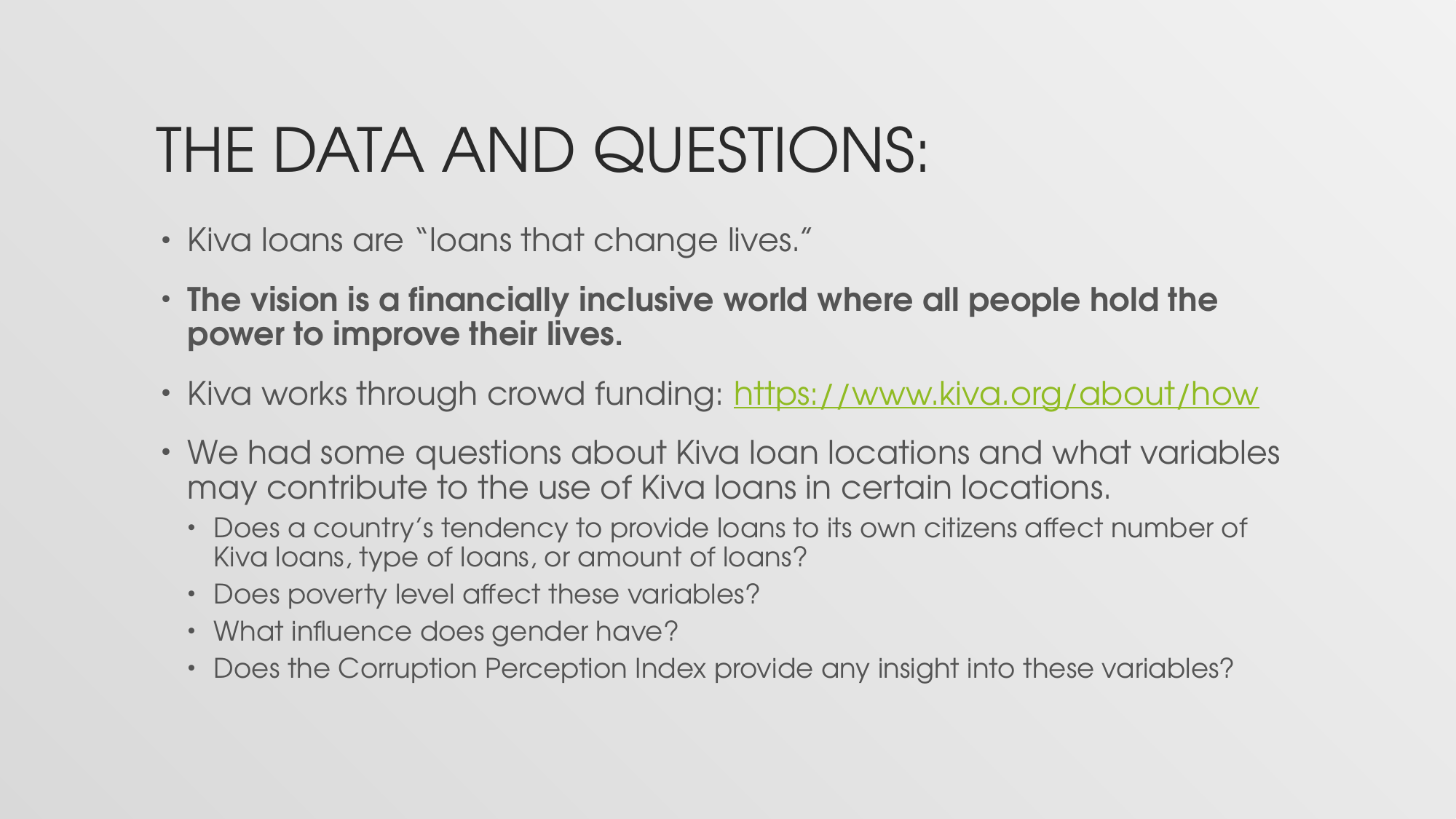

# The Data and Questions:
Kiva loans are “loans that change lives.”
The vision is a financially inclusive world where all people hold the power to improve their lives.
Kiva works through crowd funding: https://www.kiva.org/about/how
We had some questions about Kiva loan locations and what variables may contribute to the use of Kiva loans in certain locations.
Does a country’s tendency to provide loans to its own citizens affect number of Kiva loans, type of loans, or amount of loans?
Does poverty level affect these variables?
What influence does gender have?
Does the Corruption Perception Index provide any insight into these variables?